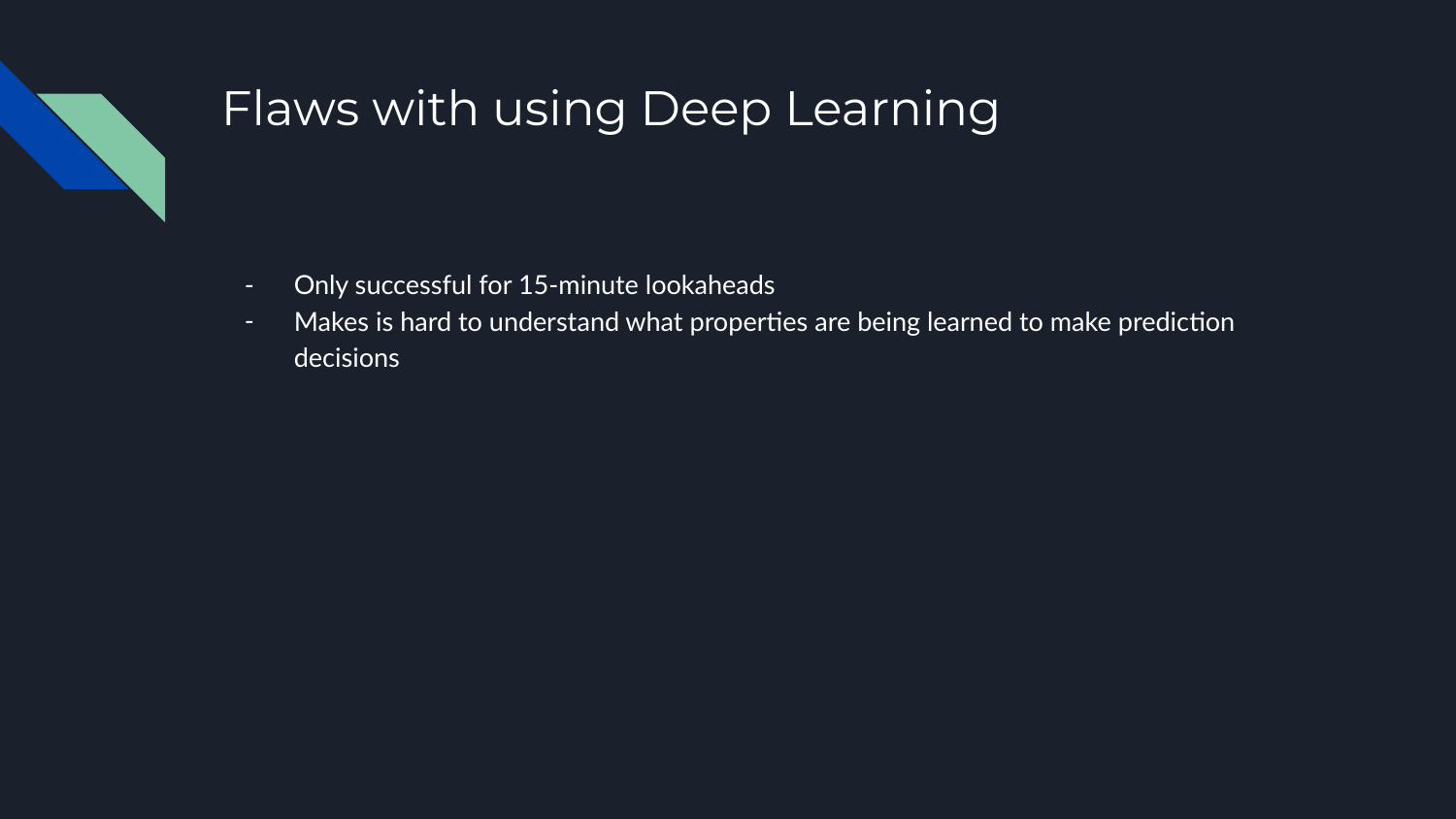

# Flaws with using Deep Learning
Only successful for 15-minute lookaheads
Makes is hard to understand what properties are being learned to make prediction decisions